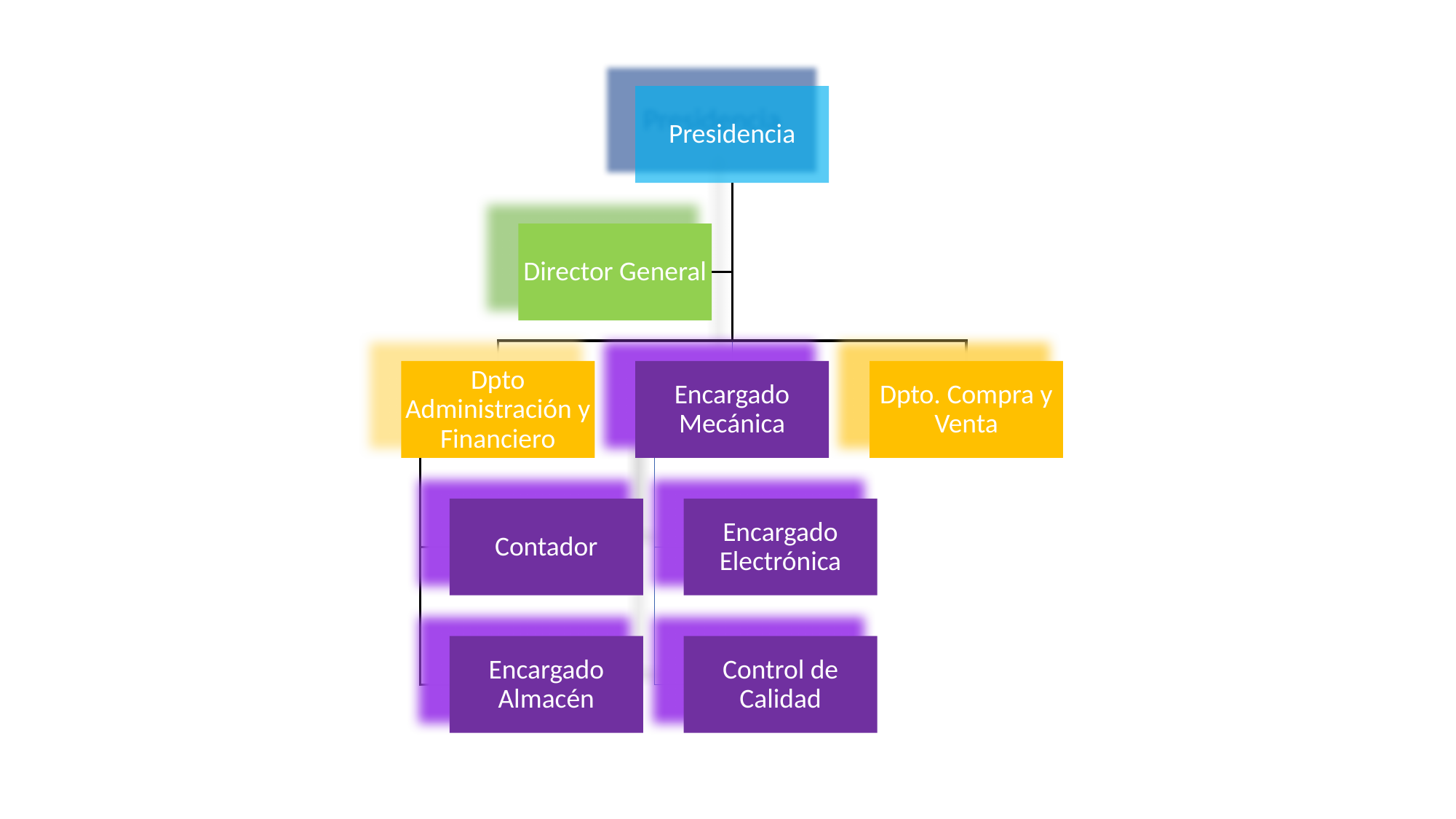

Presidencia
Dpto Administración y Financiero
Contador
Encargado Almacén
Encargado Mecánica
Encargado Electrónica
Control de Calidad
Dpto. Compra y Venta
Director General